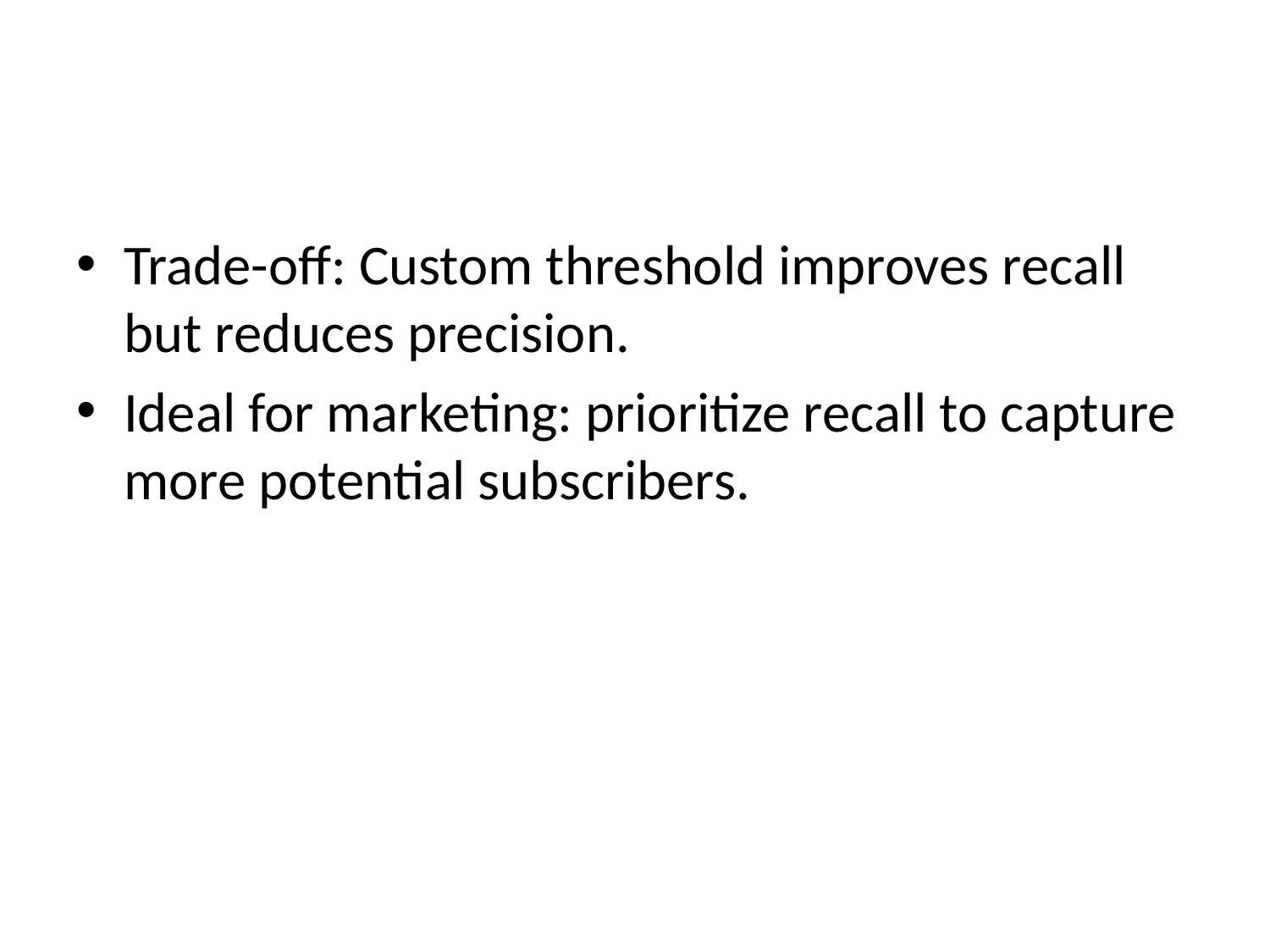

Trade-off: Custom threshold improves recall but reduces precision.
Ideal for marketing: prioritize recall to capture more potential subscribers.